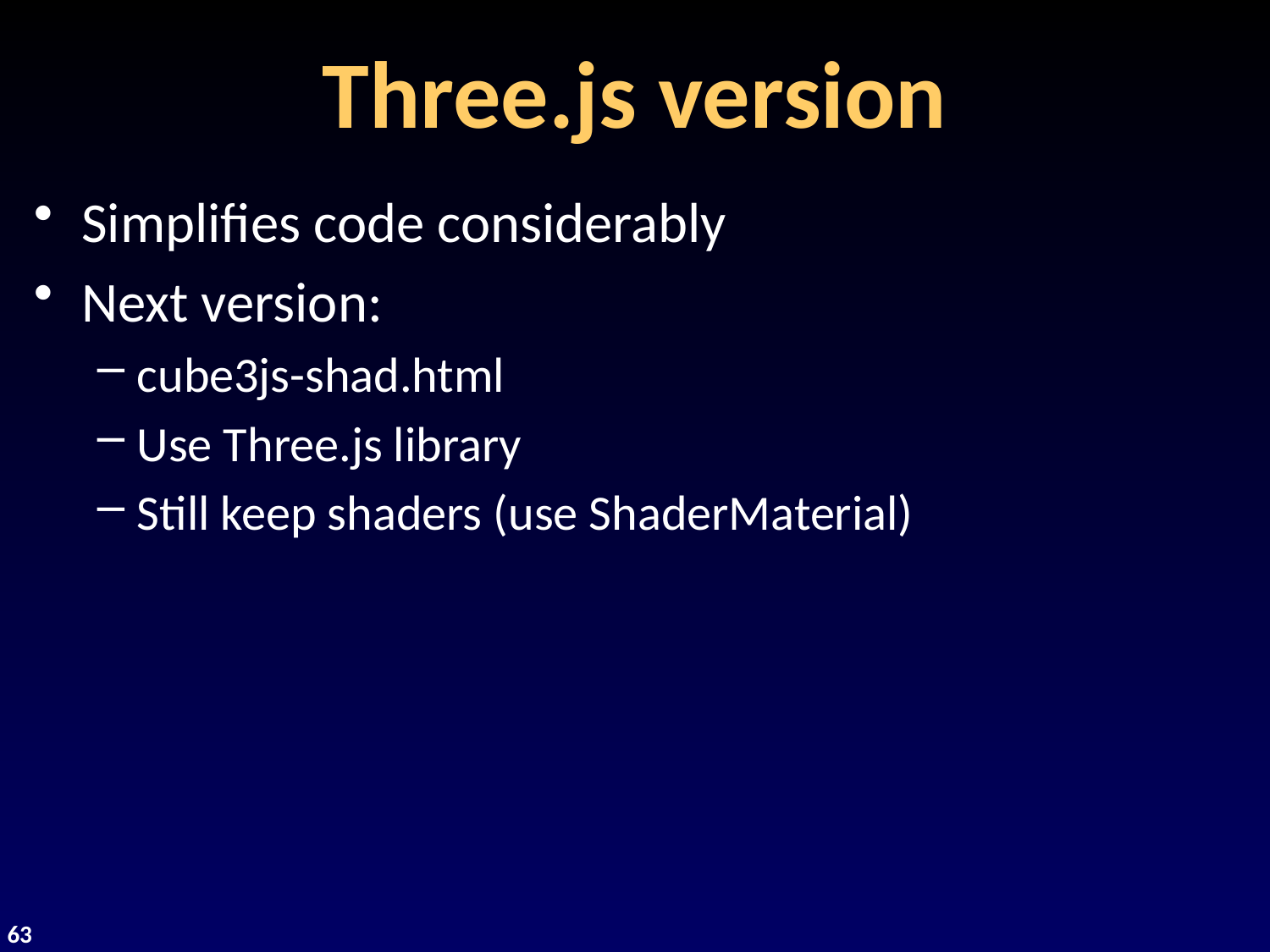

# Three.js version
Simplifies code considerably
Next version:
cube3js-shad.html
Use Three.js library
Still keep shaders (use ShaderMaterial)
63